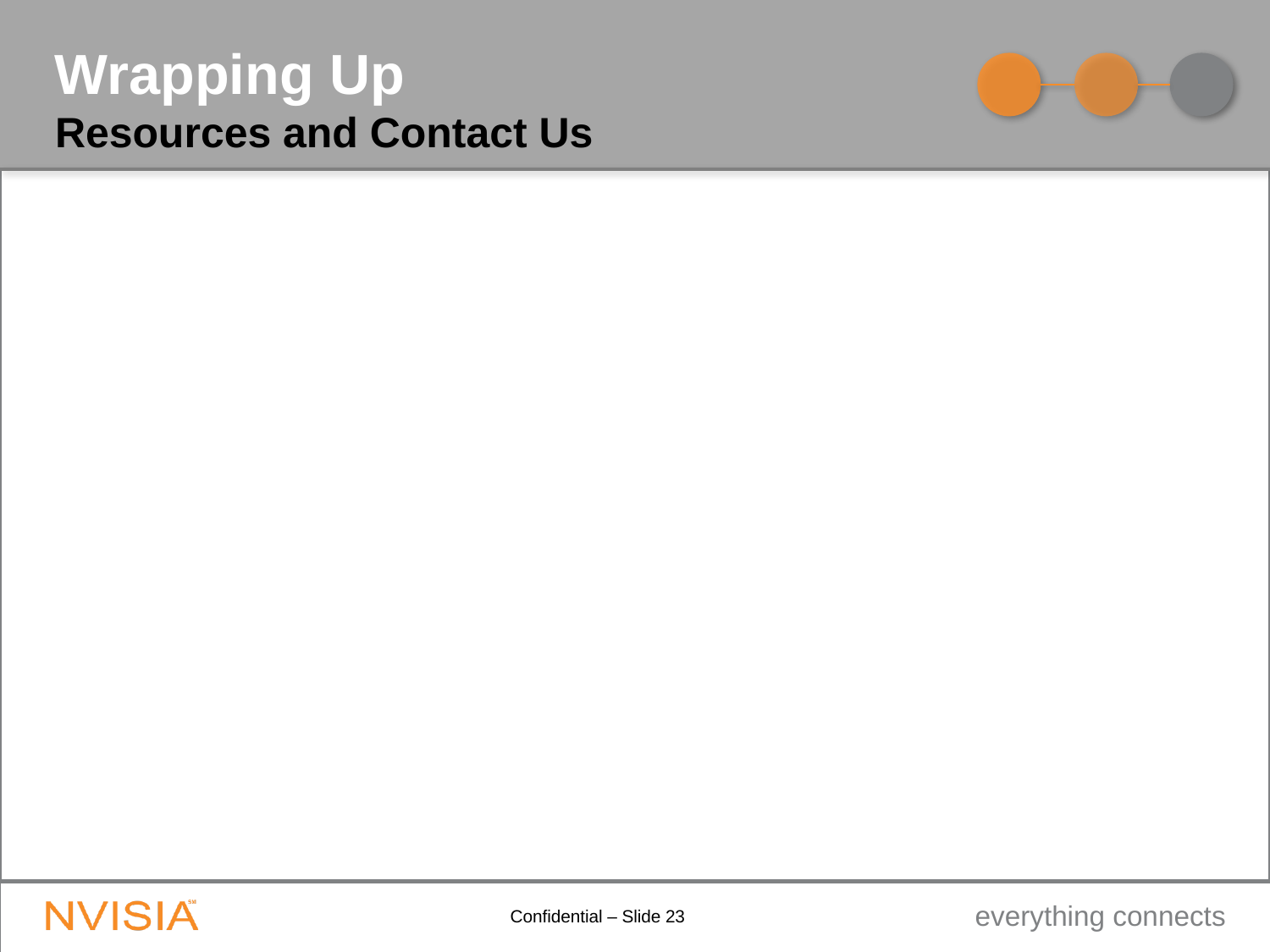

# Wrapping Up
Resources and Contact Us